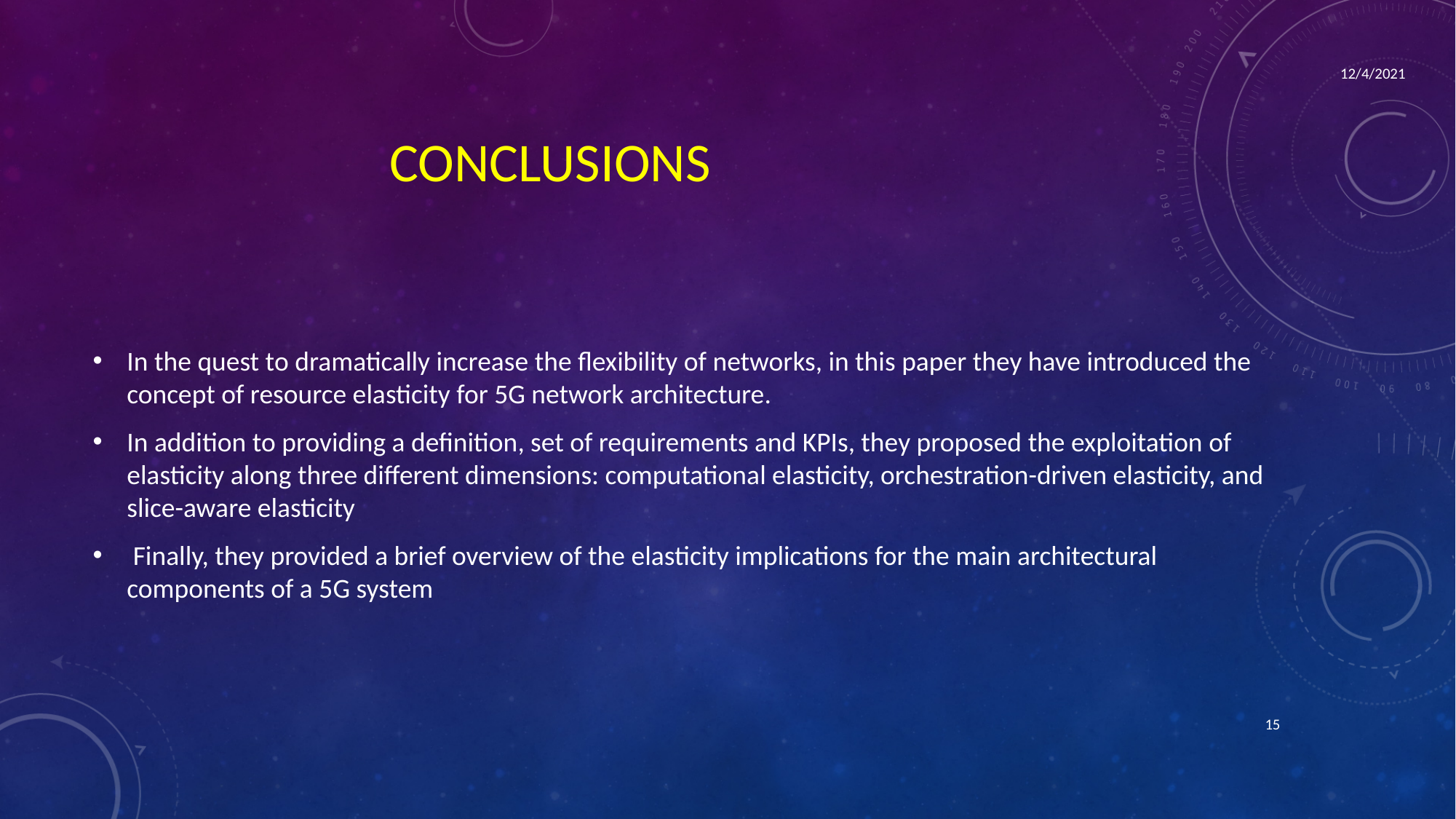

12/4/2021
# CONCLUSIONS
In the quest to dramatically increase the flexibility of networks, in this paper they have introduced the concept of resource elasticity for 5G network architecture.
In addition to providing a definition, set of requirements and KPIs, they proposed the exploitation of elasticity along three different dimensions: computational elasticity, orchestration-driven elasticity, and slice-aware elasticity
 Finally, they provided a brief overview of the elasticity implications for the main architectural components of a 5G system
15